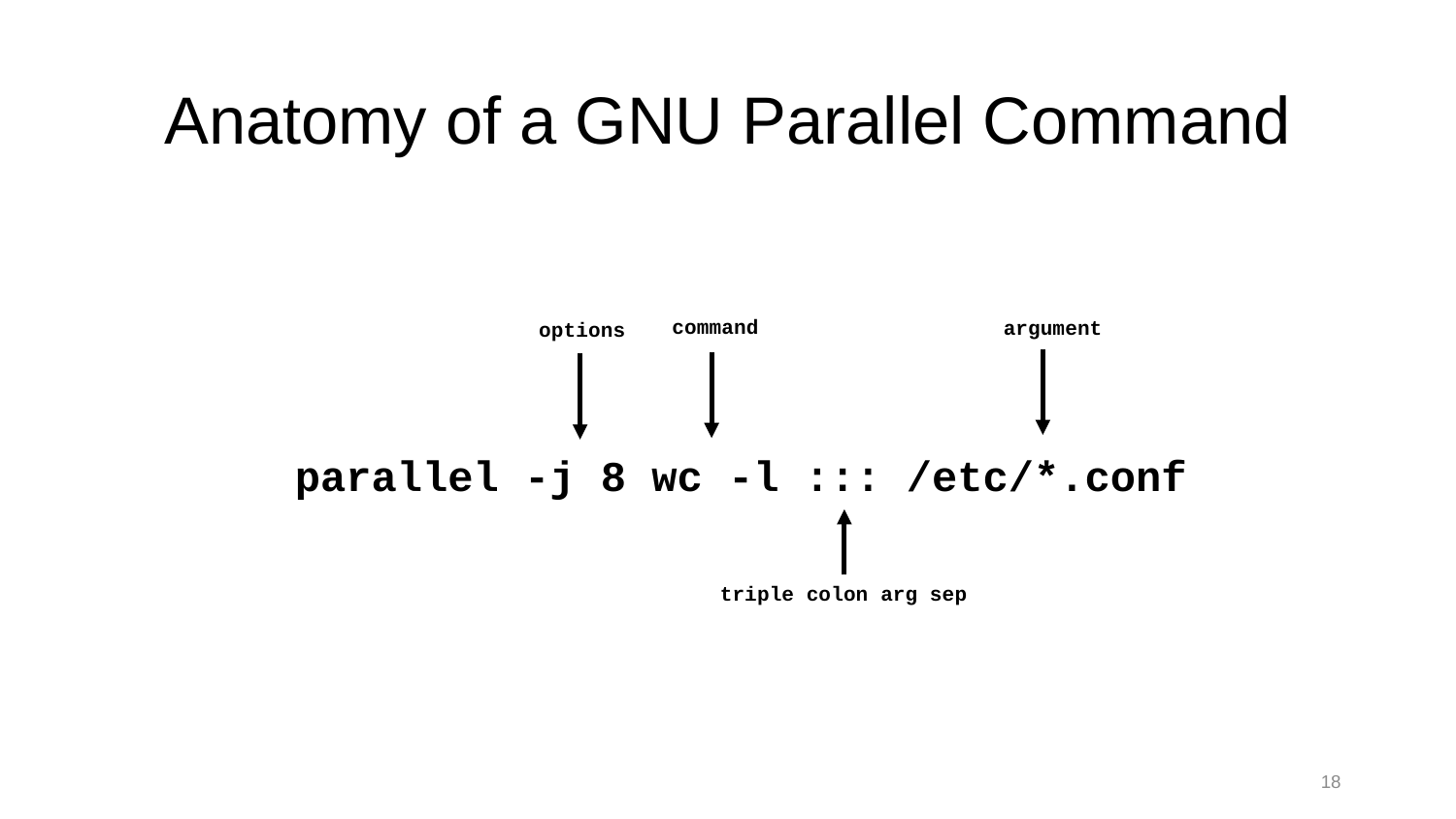

# Anatomy of a GNU Parallel Command
 parallel -j 8 wc -l ::: /etc/*.conf
command
argument
options
triple colon arg sep
18